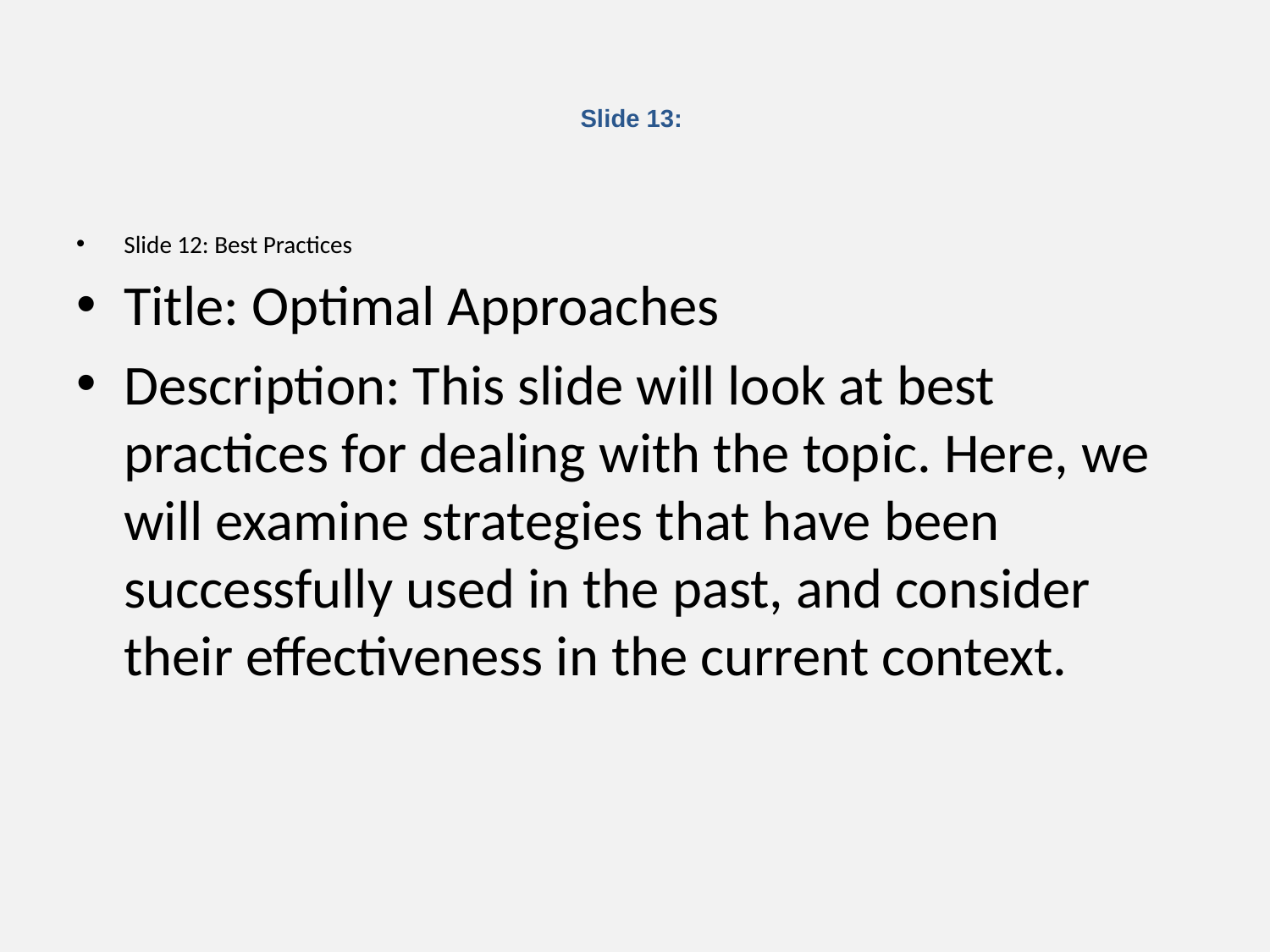

# Slide 13:
Slide 12: Best Practices
Title: Optimal Approaches
Description: This slide will look at best practices for dealing with the topic. Here, we will examine strategies that have been successfully used in the past, and consider their effectiveness in the current context.